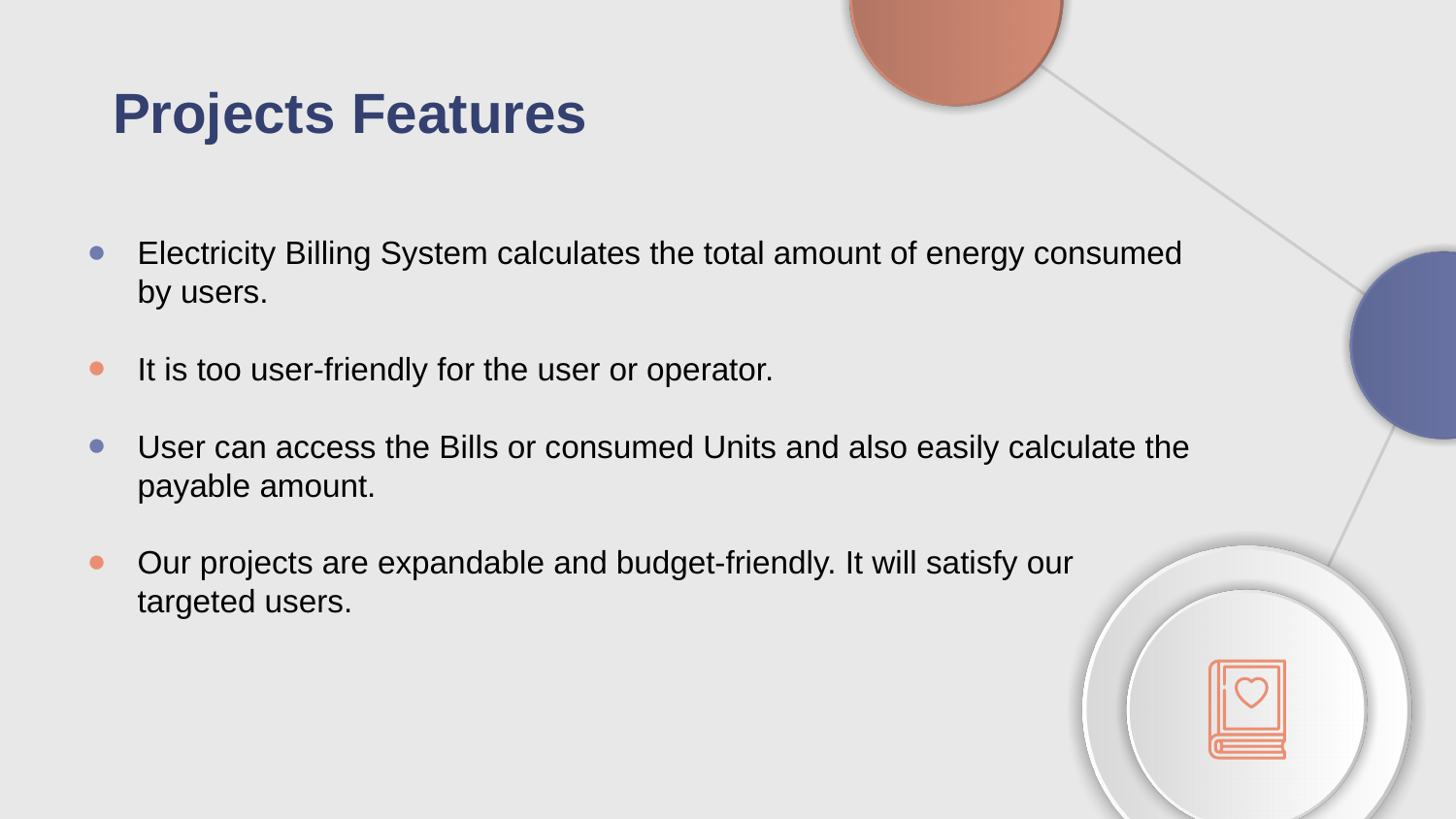

# Projects Features
Electricity Billing System calculates the total amount of energy consumed by users.

It is too user-friendly for the user or operator.

User can access the Bills or consumed Units and also easily calculate the payable amount.

Our projects are expandable and budget-friendly. It will satisfy our targeted users.